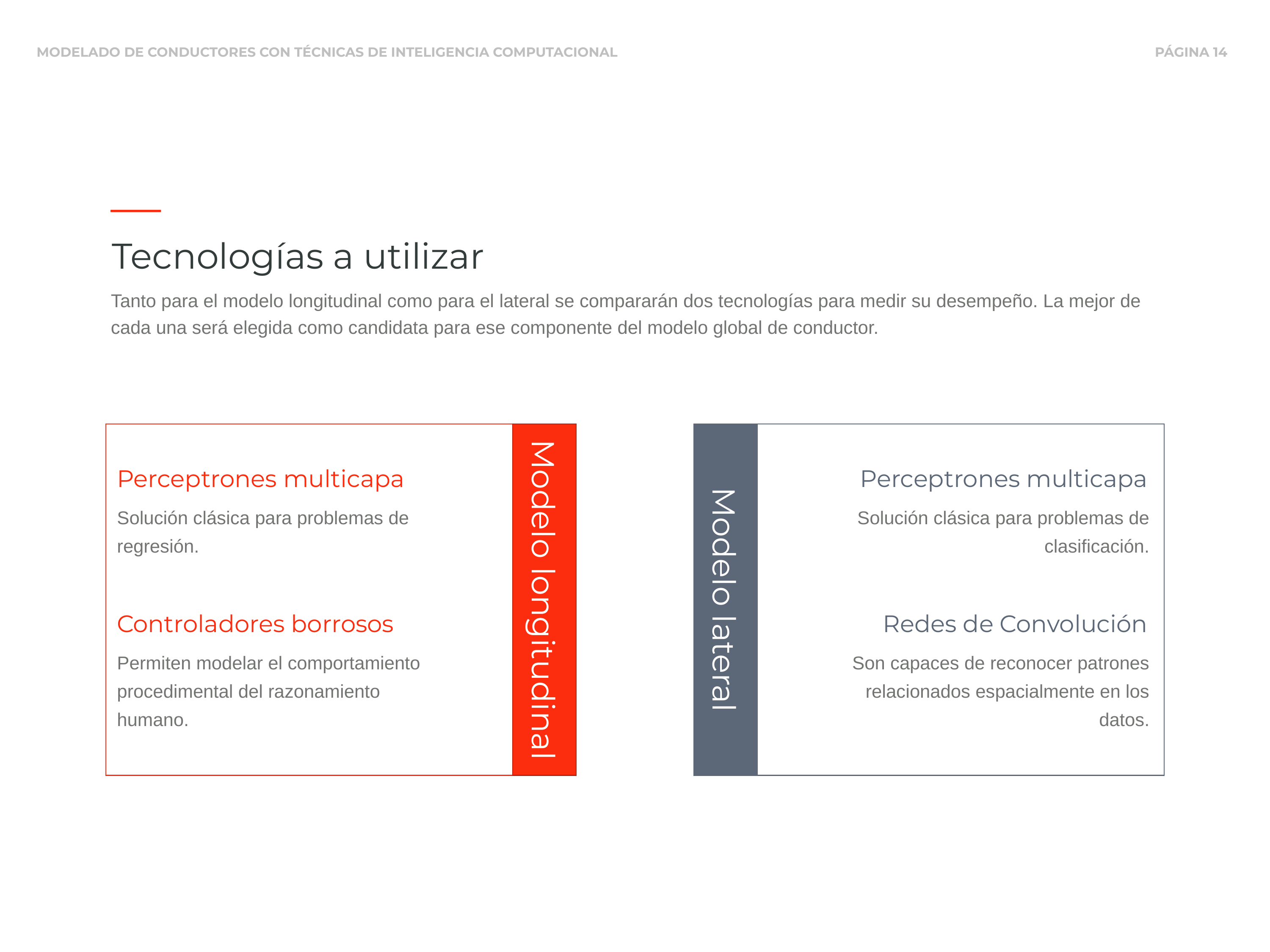

Tecnologías a utilizar
Tanto para el modelo longitudinal como para el lateral se compararán dos tecnologías para medir su desempeño. La mejor de cada una será elegida como candidata para ese componente del modelo global de conductor.

Perceptrones multicapa
Perceptrones multicapa
Solución clásica para problemas de regresión.
Solución clásica para problemas de clasificación.
Modelo longitudinal
Modelo lateral
Controladores borrosos
Redes de Convolución
Permiten modelar el comportamiento procedimental del razonamiento humano.
Son capaces de reconocer patrones relacionados espacialmente en los datos.